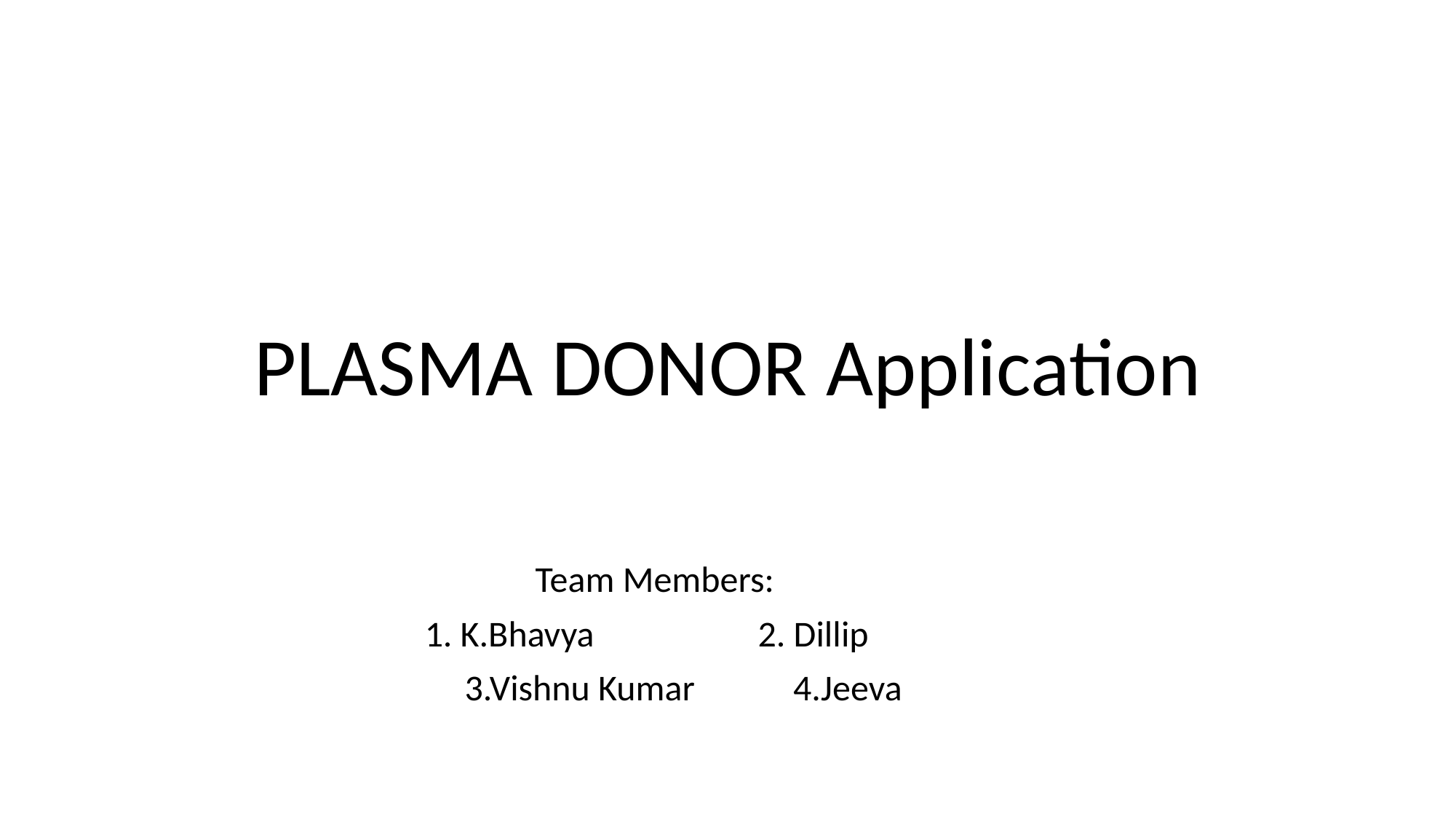

# PLASMA DONOR Application
Team Members:
       1. K.Bhavya                    2. Dillip
       3.Vishnu Kumar            4.Jeeva